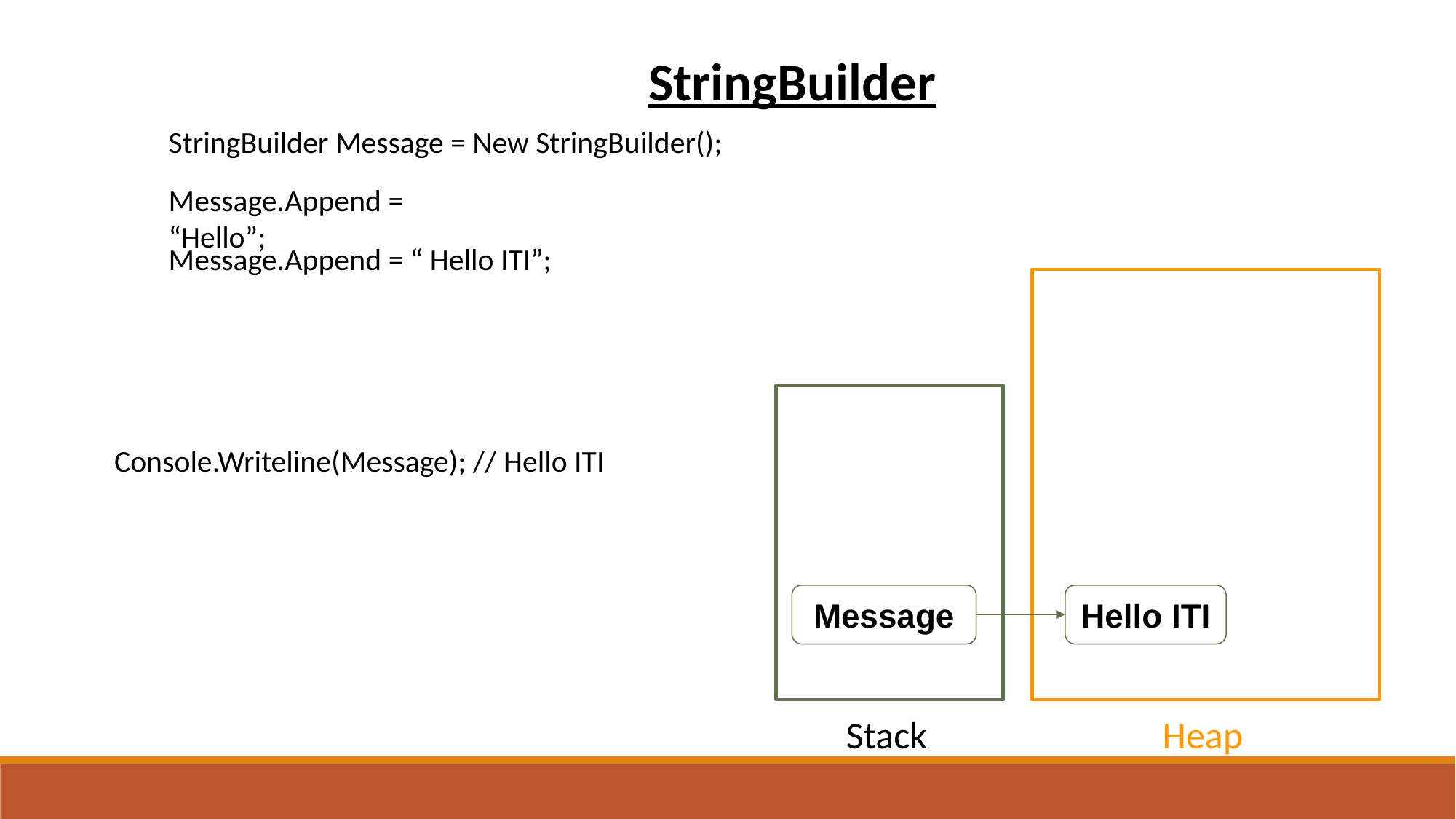

StringBuilder
StringBuilder Message = New StringBuilder();
Message.Append = “Hello”;
Message.Append = “ Hello ITI”;

Console.Writeline(Message); // Hello ITI
Message
Hello ITI
Stack
Heap